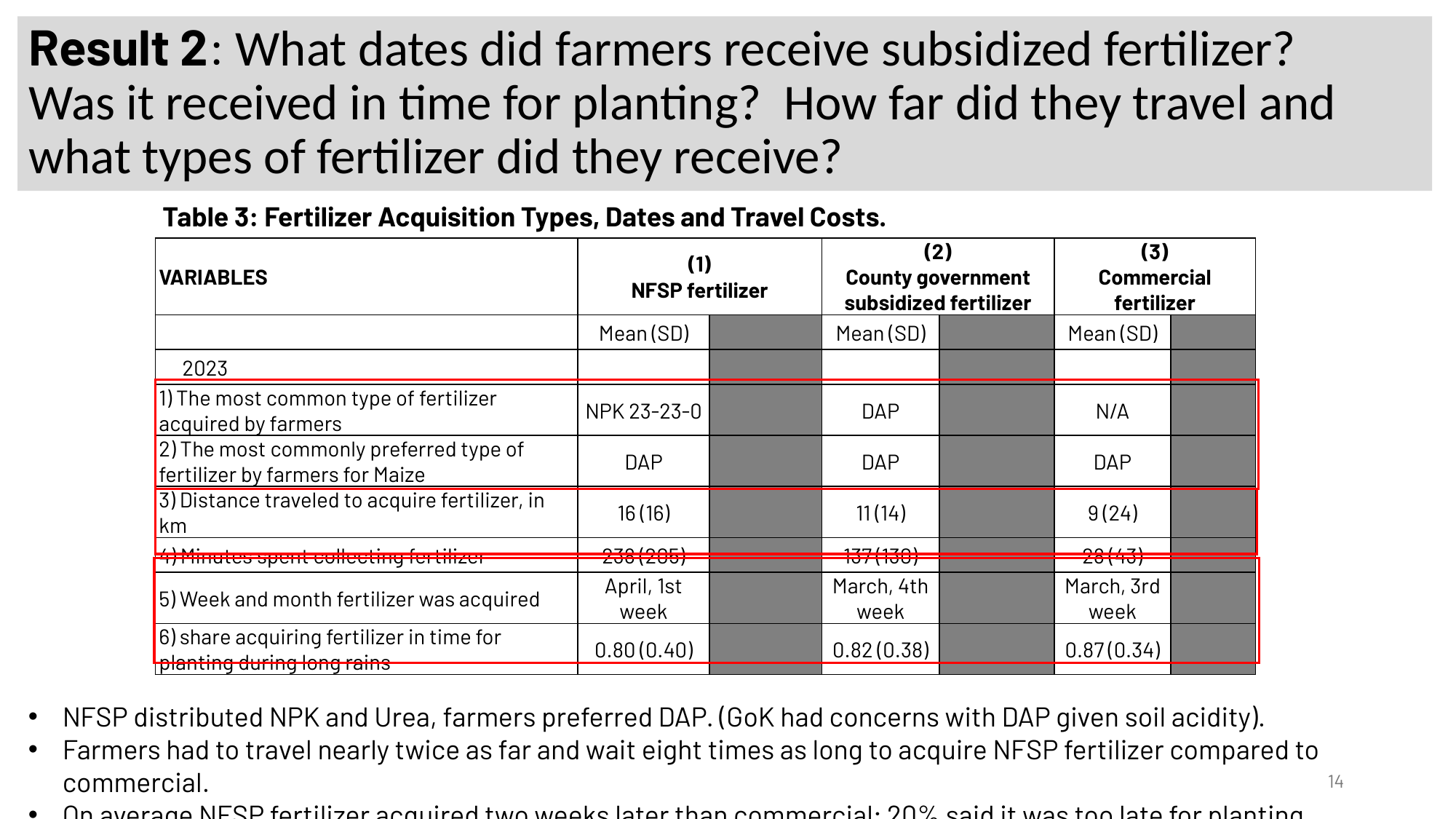

# Result 2: What dates did farmers receive subsidized fertilizer? Was it received in time for planting?  How far did they travel and what types of fertilizer did they receive?
Table 3: Fertilizer Acquisition Types, Dates and Travel Costs.
| VARIABLES | (1) NFSP fertilizer |  | (2) County government subsidized fertilizer |  | (3) Commercial fertilizer |  |
| --- | --- | --- | --- | --- | --- | --- |
|  | Mean (SD) |  | Mean (SD) |  | Mean (SD) |  |
| 2023 |  |  |  |  |  |  |
| 1) The most common type of fertilizer acquired by farmers | NPK 23-23-0 |  | DAP |  | N/A |  |
| 2) The most commonly preferred type of fertilizer by farmers for Maize | DAP |  | DAP |  | DAP |  |
| 3) Distance traveled to acquire fertilizer, in km | 16 (16) |  | 11 (14) |  | 9 (24) |  |
| 4) Minutes spent collecting fertilizer | 238 (205) |  | 137 (130) |  | 28 (43) |  |
| 5) Week and month fertilizer was acquired | April, 1st week |  | March, 4th week |  | March, 3rd week |  |
| 6) share acquiring fertilizer in time for planting during long rains | 0.80 (0.40) |  | 0.82 (0.38) |  | 0.87 (0.34) |  |

NFSP distributed NPK and Urea, farmers preferred DAP. (GoK had concerns with DAP given soil acidity).
Farmers had to travel nearly twice as far and wait eight times as long to acquire NFSP fertilizer compared to commercial.
On average NFSP fertilizer acquired two weeks later than commercial; 20% said it was too late for planting.
14